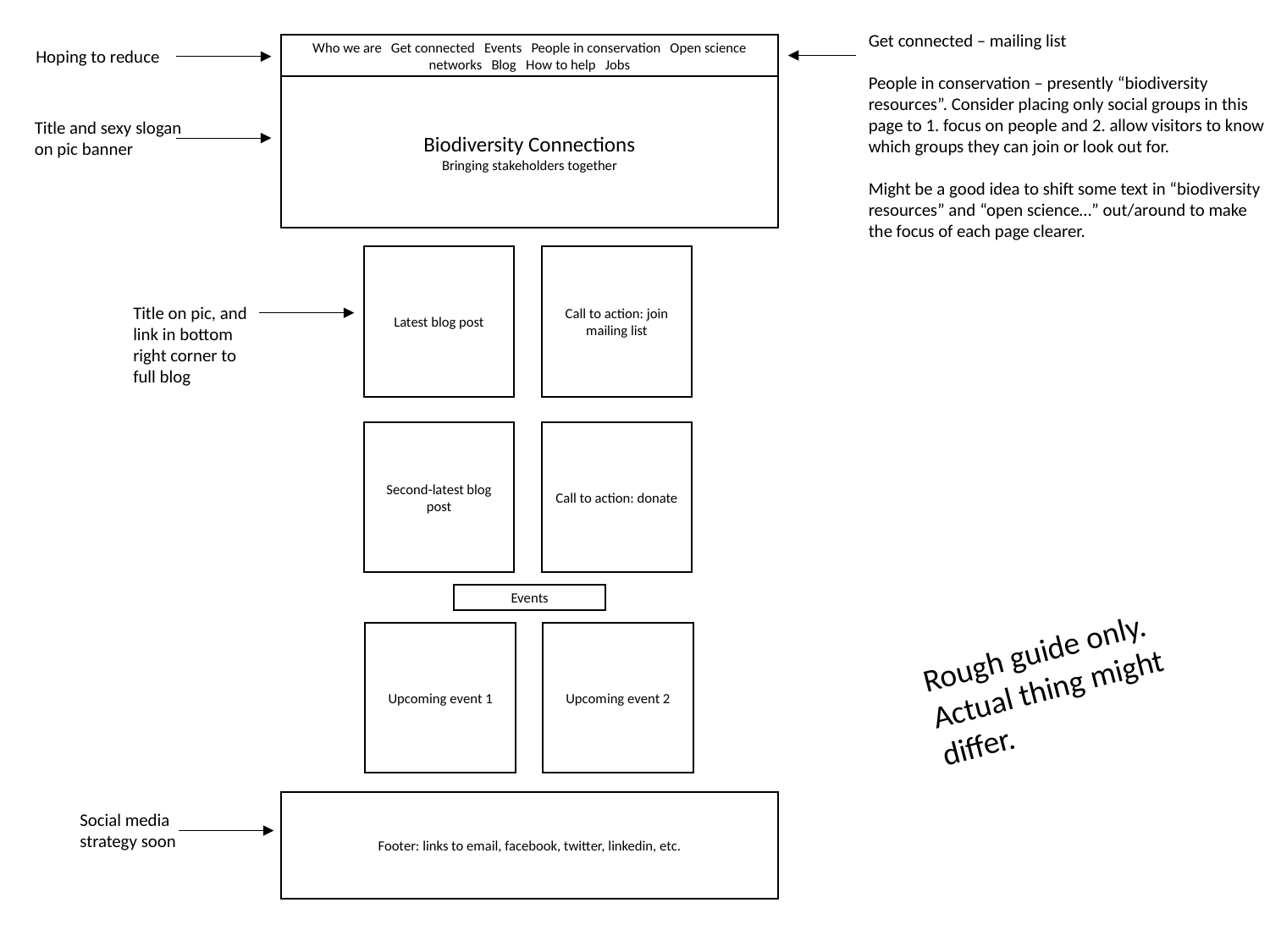

Get connected – mailing list

People in conservation – presently “biodiversity resources”. Consider placing only social groups in this page to 1. focus on people and 2. allow visitors to know which groups they can join or look out for.

Might be a good idea to shift some text in “biodiversity resources” and “open science…” out/around to make the focus of each page clearer.
Who we are   Get connected   Events   People in conservation   Open science networks   Blog   How to help   Jobs
Hoping to reduce
Biodiversity Connections
Bringing stakeholders together
Title and sexy slogan on pic banner
Latest blog post
Call to action: join mailing list
Title on pic, and link in bottom right corner to full blog
Second-latest blog post
Call to action: donate
Events
Rough guide only. Actual thing might differ.
Upcoming event 1
Upcoming event 2
Footer: links to email, facebook, twitter, linkedin, etc.
Social media strategy soon